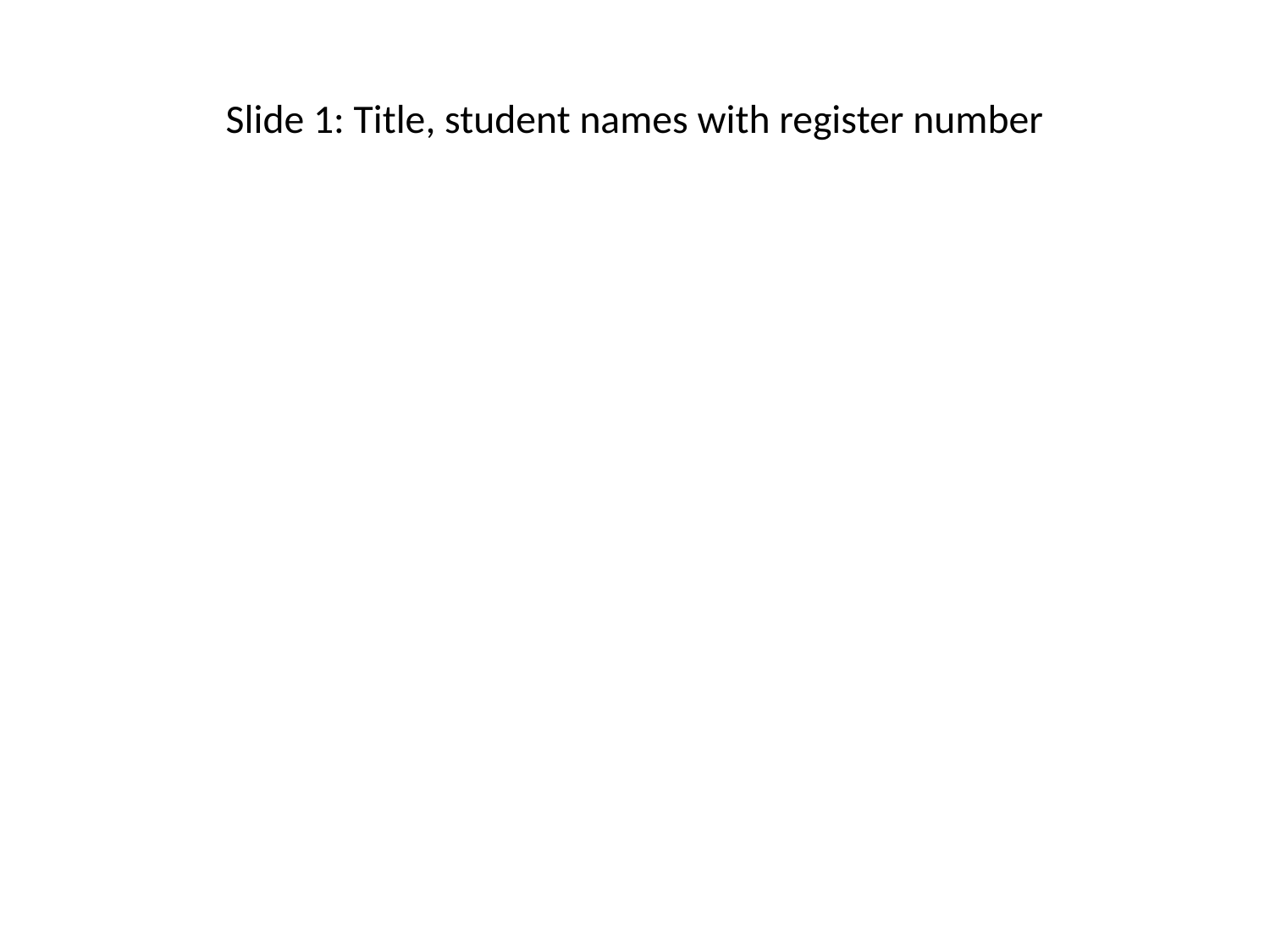

# Slide 1: Title, student names with register number